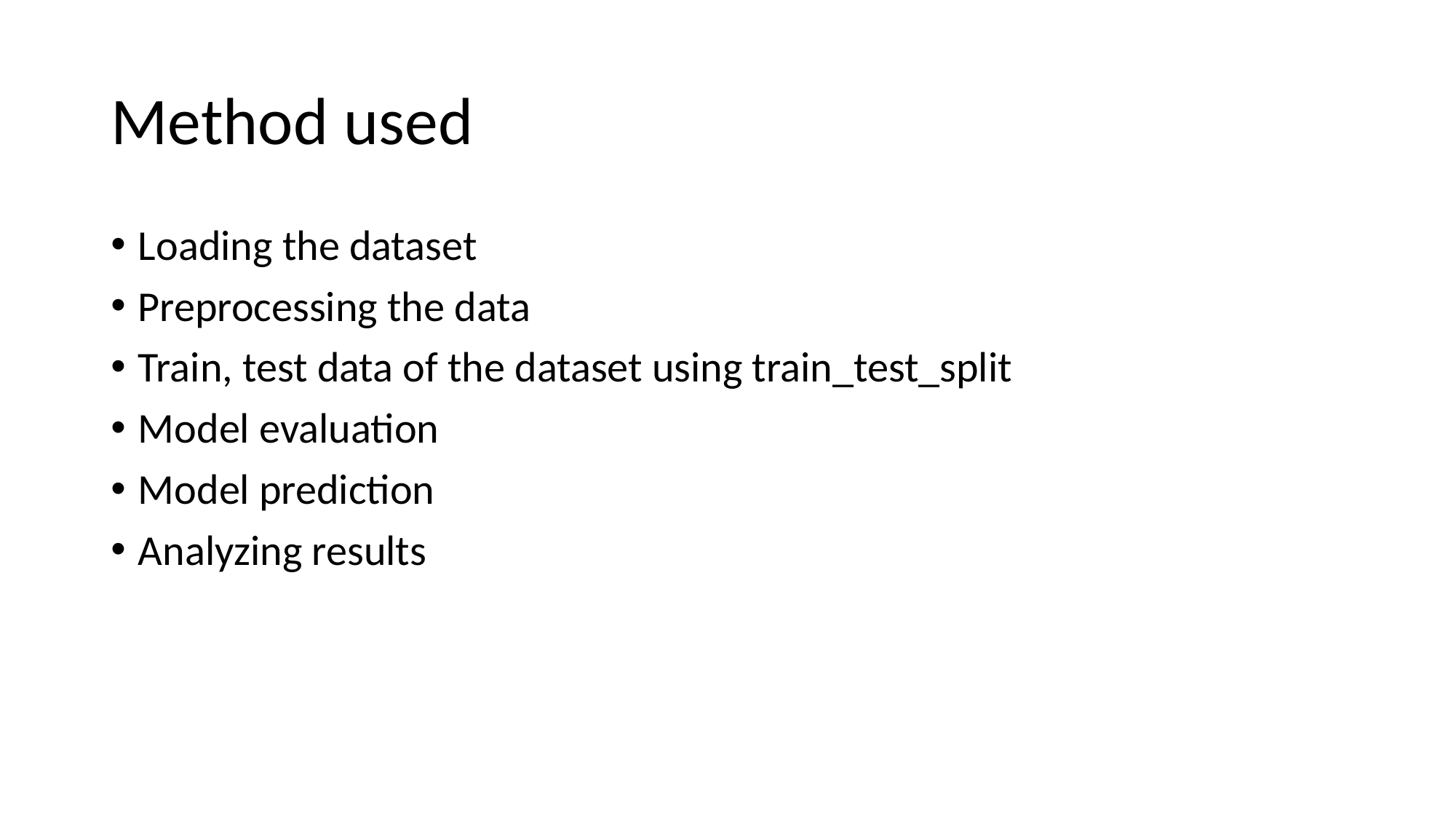

# Method used
Loading the dataset
Preprocessing the data
Train, test data of the dataset using train_test_split
Model evaluation
Model prediction
Analyzing results